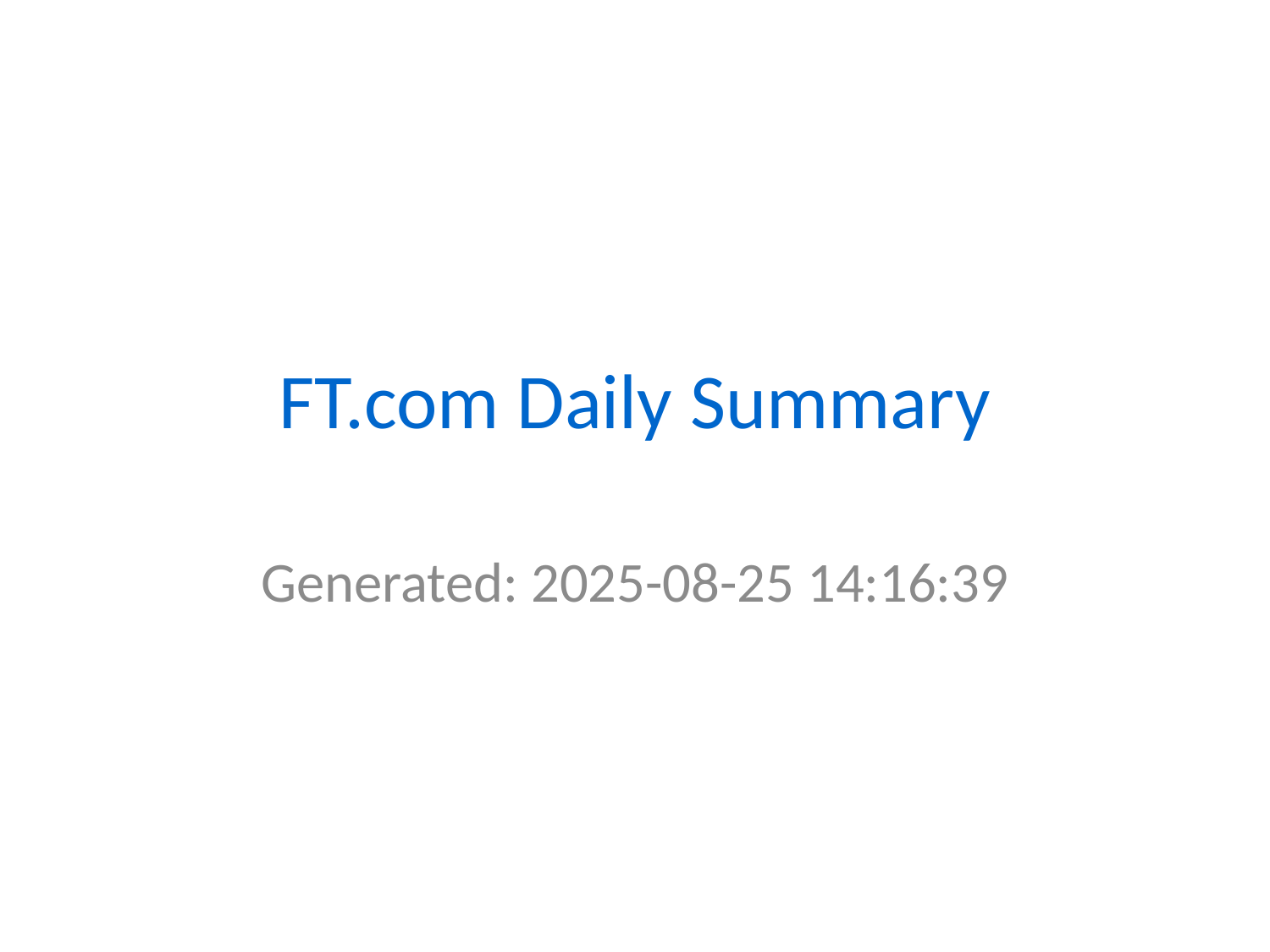

# FT.com Daily Summary
Generated: 2025-08-25 14:16:39